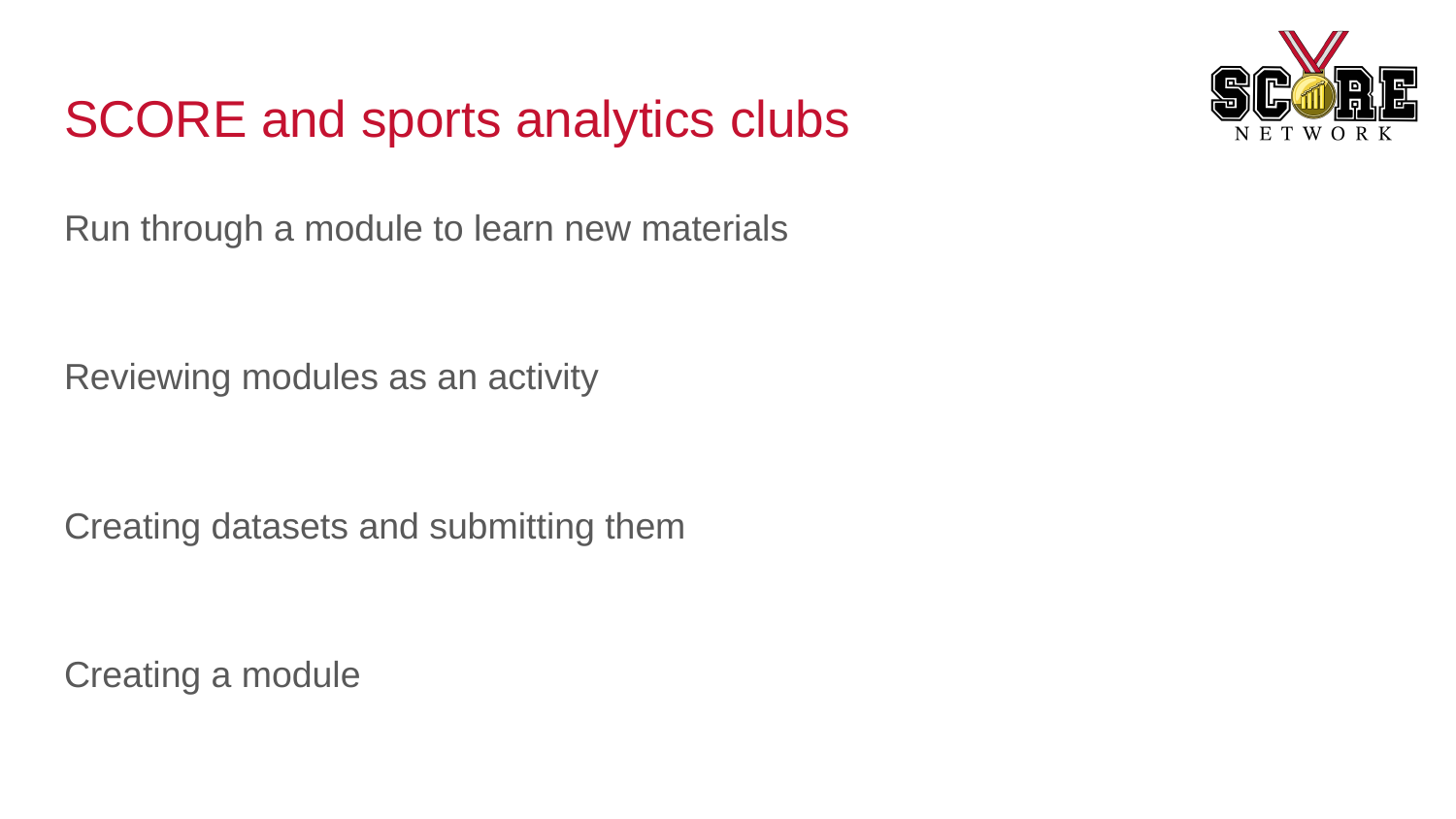

# SCORE and sports analytics clubs
Run through a module to learn new materials

Reviewing modules as an activity

Creating datasets and submitting them

Creating a module